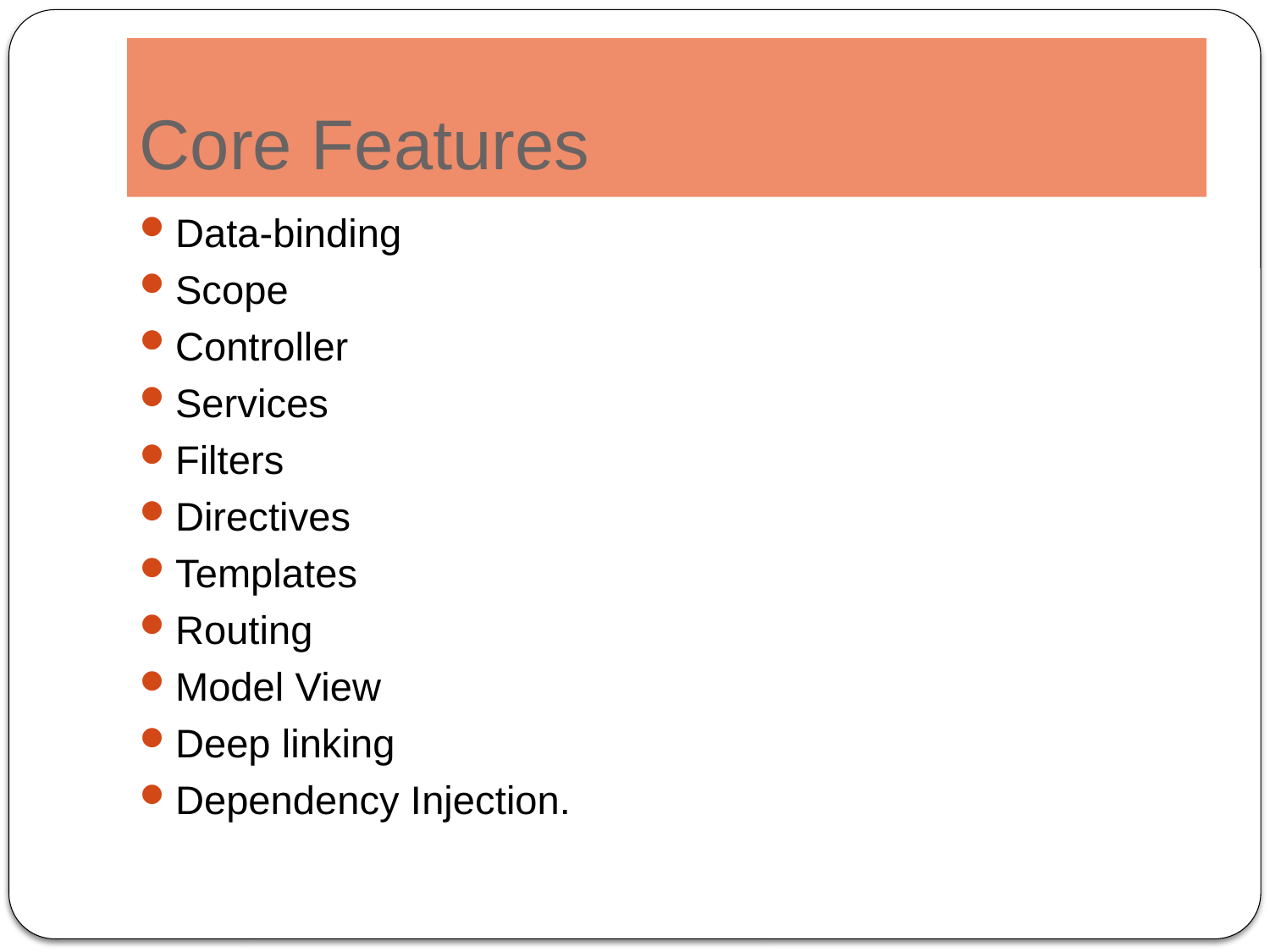

# Core Features
Data-binding
Scope
Controller
Services
Filters
Directives
Templates
Routing
Model View
Deep linking
Dependency Injection.